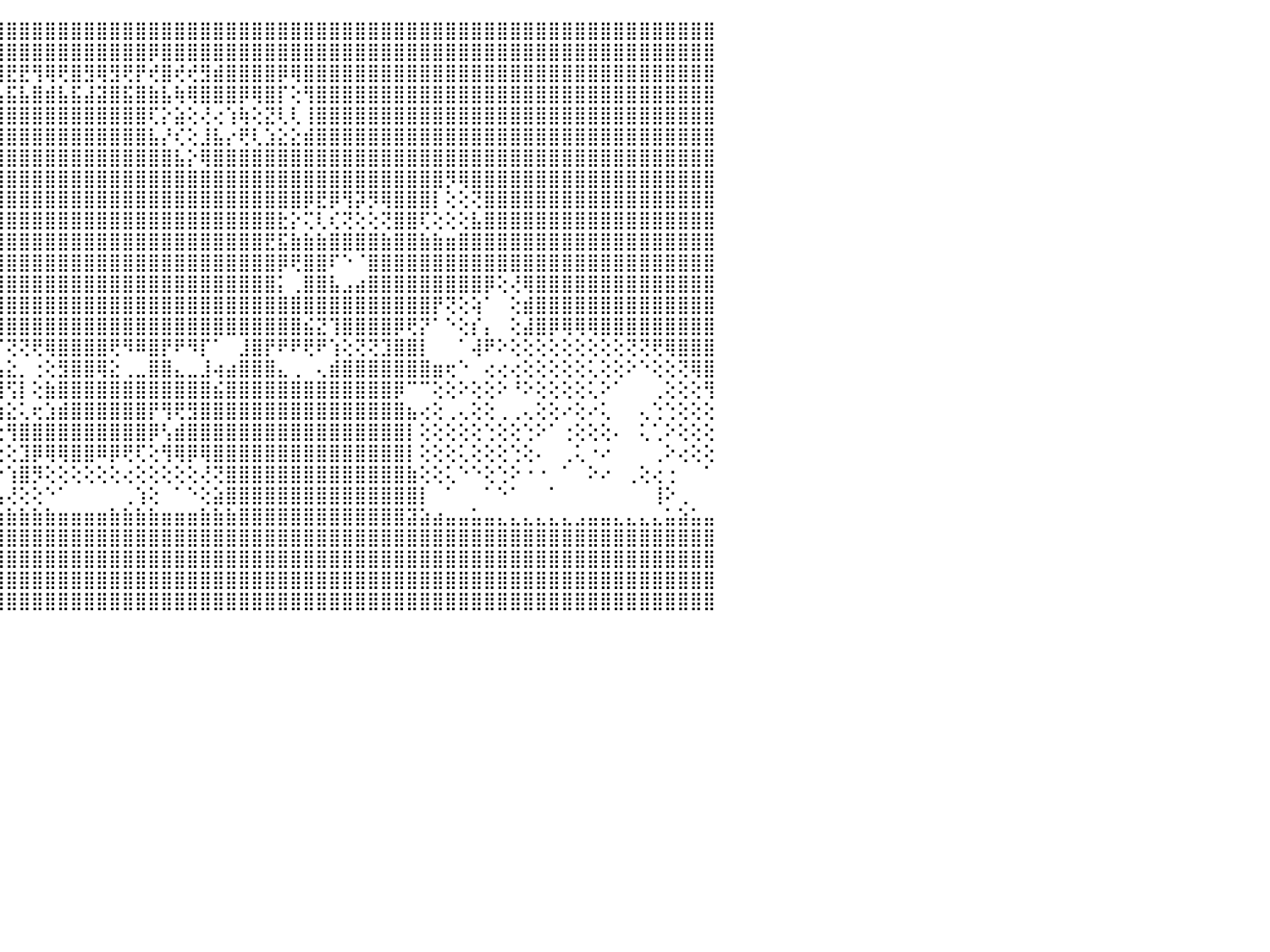

⣿⣿⣿⣿⣿⣿⣿⣿⣿⣿⣿⣿⣿⣿⣿⣿⣿⣿⣿⣿⣿⣿⣿⣿⣿⣿⣿⣿⣿⣿⣿⣿⣿⣿⣿⣿⣿⣿⣿⣿⣿⣿⣿⣿⣿⣿⣿⣿⣿⣿⣿⣿⣿⣿⣿⣿⣿⣿⣿⣿⣿⣿⣿⣿⣿⣿⣿⣿⣿⣿⣿⣿⣿⣿⣿⣿⣿⣿⣿⣿⣿⣿⣿⣿⣿⣿⣿⣿⣿⣿⣿⣿⣿⣿⣿⣿⣿⣿⣿⣿⠀
⣿⣿⣿⣿⣿⣿⣿⣿⣿⣿⣿⣿⣿⣿⣿⣿⣿⣿⣿⣿⣿⣿⣿⣿⣿⣿⣿⣿⣿⣿⣿⣿⣿⣿⣿⣿⣿⣿⣿⢿⣿⣿⣿⣿⣿⣿⣿⣿⣿⣿⣿⣿⣿⣿⣿⣿⡿⣿⣿⣿⣿⣿⣿⣿⣿⣿⣿⣿⣿⣿⣿⣿⣿⣿⣿⣿⣿⣿⣿⣿⣿⣿⣿⣿⣿⣿⣿⣿⣿⣿⣿⣿⣿⣿⣿⣿⣿⣿⣿⣿⠀
⣿⣿⣿⣿⣿⣿⣟⣿⡿⢻⣻⢿⢿⣿⡟⡿⣿⢿⢟⡿⢿⣟⣟⢿⢿⢟⡻⡟⣟⡿⣿⡿⢿⡿⣿⡿⢞⣿⣾⢻⢺⢟⡞⣟⣿⣟⣟⢻⢿⢟⣿⣻⢿⣻⢟⡟⢞⣿⢞⢞⣻⣾⣿⣿⣿⣿⡿⢿⣿⣿⣿⣿⣿⣿⣿⣿⣿⣿⣿⣿⣿⣿⣿⣿⣿⣿⣿⣿⣿⣿⣿⣿⣿⣿⣿⣿⣿⣿⣿⣿⠀
⣿⣿⣿⣿⣿⣿⣵⣿⣷⣾⣯⣮⣵⣷⣽⣵⣿⣽⣿⣯⣧⣿⣿⣿⣿⣾⣽⣷⣿⣵⡇⢝⣝⢏⠫⣷⣼⣿⣧⣿⣼⣾⣯⣾⣧⣯⣧⣿⣾⣧⣯⣼⣽⣿⣯⣿⣷⣧⢷⢿⣿⣿⣿⡿⢿⣿⡏⢕⢻⣿⣿⣿⣿⣿⣿⣿⣿⣿⣿⣿⣿⣿⣿⣿⣿⣿⣿⣿⣿⣿⣿⣿⣿⣿⣿⣿⣿⣿⣿⣿⠀
⣿⣿⣿⣿⣿⣿⣿⣿⣿⣿⣿⣿⣿⣿⣿⣿⣿⣿⣿⣿⣿⣿⣿⣿⣿⣿⣿⣿⣿⣿⡏⢱⢏⢕⢕⣾⣿⣿⣿⣿⣿⣿⣿⣿⣿⣿⣿⣿⣿⣿⣿⣿⣿⣿⣿⣿⢏⡕⣵⢕⢜⢔⢱⢷⢕⣝⢇⢇⢸⣿⣿⣿⣿⣿⣿⣿⣿⣿⣿⣿⣿⣿⣿⣿⣿⣿⣿⣿⣿⣿⣿⣿⣿⣿⣿⣿⣿⣿⣿⣿⠀
⣿⣿⣿⣿⣿⣿⣿⣿⣿⣿⣿⣿⣿⣿⣿⣿⣿⣿⣿⣿⣿⣿⣿⣿⣿⣿⣿⣿⣿⣿⣷⢕⣵⣷⢇⢕⣸⡿⣿⣿⣿⣿⣿⣿⣿⣿⣿⣿⣿⣿⣿⣿⣿⣿⣿⣿⣧⡜⢎⢕⣸⣧⡔⢟⢇⣱⣕⣕⣾⣿⣿⣿⣿⣿⣿⣿⣿⣿⣿⣿⣿⣿⣿⣿⣿⣿⣿⣿⣿⣿⣿⣿⣿⣿⣿⣿⣿⣿⣿⣿⠀
⣿⣿⣿⣿⣿⣿⣿⣿⣿⣿⣿⣿⣿⣿⣿⣿⣿⣿⣿⣿⣿⣿⣿⣿⣿⣿⣿⣿⣿⣿⣷⣷⣿⣷⡇⢕⢏⢕⢱⣿⢿⡿⢿⣿⣿⣿⣿⣿⣿⣿⣿⣿⣿⣿⣿⣿⣿⣿⣧⡕⢿⣿⣿⣿⣿⣿⣿⣿⣿⣿⣿⣿⣿⣿⣿⣿⣿⣿⣿⣿⣿⣿⣿⣿⣿⣿⣿⣿⣿⣿⣿⣿⣿⣿⣿⣿⣿⣿⣿⣿⠀
⣿⣿⣿⣿⣿⣿⣿⣿⣿⣿⣿⣿⣿⣿⣿⣿⣿⣿⣿⣿⣿⣿⣿⣿⣿⣿⣿⣿⣿⣿⣿⣿⣿⣿⣧⣵⣕⡕⢏⢅⢕⣱⣼⣿⣿⣿⣿⣿⣿⣿⣿⣿⣿⣿⣿⣿⣿⣿⣿⣿⣿⣿⣿⣿⣿⣿⣿⣿⣿⣿⣿⣿⣿⣿⣿⣿⣿⣿⣿⡻⢿⣿⣿⣿⣿⣿⣿⣿⣿⣿⣿⣿⣿⣿⣿⣿⣿⣿⣿⣿⠀
⣿⣿⣿⣿⣿⣿⣿⣿⣿⣿⣿⣿⣿⣿⣿⣿⣿⣿⣿⣿⣿⣿⣿⣿⣿⣿⣿⣿⣿⣿⣿⣿⣿⣿⣿⣿⣇⣱⣵⣾⣿⣿⣿⣿⣿⣿⣿⣿⣿⣿⣿⣿⣿⣿⣿⣿⣿⣿⣿⣿⣿⣿⣿⣿⣿⣿⣿⣿⡿⣟⡿⢻⡽⡻⢿⣿⣿⣿⡇⢕⢕⢝⣿⣿⣿⣿⣿⣿⣿⣿⣿⣿⣿⣿⣿⣿⣿⣿⣿⣿⠀
⣿⣿⣿⣿⣿⣿⣿⣿⣿⣿⣿⣿⣿⣿⣿⣿⣿⣿⣿⣿⣿⣿⣿⣿⣿⣿⣿⣿⣿⣿⣿⣿⣿⣿⣿⣿⣿⣿⣿⣿⣿⣿⣿⣿⣿⣿⣿⣿⣿⣿⣿⣿⣿⣿⣿⣿⣿⣿⣿⣿⣿⣿⣿⣿⣿⣿⣗⡕⢍⢇⢎⢝⢕⢕⢝⣿⣿⢏⢕⢕⢕⣧⣿⣿⣿⣿⣿⣿⣿⣿⣿⣿⣿⣿⣿⣿⣿⣿⣿⣿⠀
⣿⣿⣿⣿⣿⣿⣿⣿⣿⣿⣿⣿⣿⣿⣿⣿⣿⣿⣿⣿⣿⣿⣿⣿⣿⣿⣿⣿⣿⣿⣿⣿⣿⣿⣿⣿⣿⣿⣿⣿⣿⣿⣿⣿⣿⣿⣿⣿⣿⣿⣿⣿⣿⣿⣿⣿⣿⣿⣿⣿⣿⣿⣿⣿⣿⣟⣯⣷⣷⣷⣿⣿⣿⣿⣷⣿⣿⣷⣷⣶⣿⣿⣿⣿⣿⣿⣿⣿⣿⣿⣿⣿⣿⣿⣿⣿⣿⣿⣿⣿⠀
⣿⣿⣿⣿⣿⣿⣿⣿⣿⣿⣿⣿⣿⣿⣿⣿⣿⣿⣿⣿⣿⣿⣿⣿⣿⣿⣿⣿⣿⣿⣿⣿⣿⣿⣿⣿⣿⣿⣿⣿⣿⣿⣿⣿⣿⣿⣿⣿⣿⣿⣿⣿⣿⣿⣿⣿⣿⣿⣿⣿⣿⣿⣿⣿⣿⣿⡿⢟⣿⣿⠏⠑⠈⣿⣿⣿⣿⣿⣿⣿⣿⣿⣿⣿⣿⣿⣿⣿⣿⣿⣿⣿⣿⣿⣿⣿⣿⣿⣿⣿⠀
⣿⣿⣿⣿⣿⣿⣿⣿⣿⣿⣿⣿⣿⣿⣿⣿⣿⣿⣿⣿⣿⣿⣿⣿⣿⣿⣿⣿⣿⣿⣿⣿⣿⣿⣿⣿⣿⣿⣿⣿⣿⣿⣿⣿⣿⣿⣿⣿⣿⣿⣿⣿⣿⣿⣿⣿⣿⣿⣿⣿⣿⣿⣿⣿⣿⣿⡅⢀⣿⣿⣧⣠⣴⣿⣿⣿⣿⣿⣿⣿⣿⣿⡿⢕⢜⢿⣿⣿⣿⣿⣿⣿⣿⣿⣿⣿⣿⣿⣿⣿⠀
⣿⣿⣿⣿⣿⣿⣿⣿⣿⣿⣿⣿⣿⣿⣿⣿⣿⣿⣿⣿⣿⣿⣿⣿⣿⣿⣿⣿⣿⣿⣿⣿⣿⣿⣿⣿⣿⣿⣿⣿⣿⣿⣿⣿⣿⣿⣿⣿⣿⣿⣿⣿⣿⣿⣿⣿⣿⣿⣿⣿⣿⣿⣿⣿⣿⣿⣿⣿⣿⣿⣿⣿⣿⣿⣿⣿⣿⣿⡟⢝⢕⢵⠁⠀⢕⣾⣿⣿⣿⣿⣿⣿⣿⣿⣿⣿⣿⣿⣿⣿⠀
⣿⣿⣿⣿⣿⣿⣿⣿⣿⣿⣿⣿⣿⣿⣿⣿⣿⣿⣿⣿⣿⣿⣿⣿⣿⣿⢿⢿⢟⢟⢟⢟⢟⢟⢿⢿⣿⣿⣿⣿⣿⣿⣿⣿⣿⣿⣿⣿⣿⣿⣿⣿⣿⣿⣿⣿⣿⣿⣿⣿⣿⣿⣿⣿⣿⣿⣿⣿⣮⣝⢹⣿⣿⣿⣿⡿⢟⡝⠁⠑⢕⡎⡄⠀⢕⣼⣿⡿⢿⢿⢿⣿⣿⣿⣿⣿⣿⣿⣿⣿⠀
⣿⣿⣿⣿⣿⣿⣿⣿⣿⣿⣿⣿⣿⣿⣿⣿⣿⣿⣿⣿⣿⣿⣿⣿⣏⣵⣕⣵⣱⣵⣵⣵⣵⣵⣵⣵⣜⢻⣿⣿⣿⣿⣿⣿⡏⢝⢝⢟⢿⣿⣿⣿⣿⢟⠻⠿⣿⡟⠟⠻⡏⠁⠀⣸⣿⡟⠟⠟⢟⠟⢱⢕⢝⢝⣹⣿⣿⡇⠀⠀⠁⢼⠟⠕⢕⢕⢕⢕⢕⢕⢕⢕⢕⢝⢝⢟⢿⣿⣿⣿⠀
⣿⣿⣿⣿⣿⣿⣿⣿⣿⣿⣿⣿⣿⣿⣿⣿⣿⣿⣿⣿⣿⣿⢟⢕⢜⠛⠋⣹⣿⣿⣿⣿⣿⣿⣿⣿⣿⣇⢸⣿⣿⣿⣿⣿⣧⣕⡀⢐⢕⣻⣿⣿⢿⣕⢀⣀⣿⣿⣄⣀⣸⢴⣴⣿⣿⣿⣄⢀⠀⢄⣾⣿⣿⣿⣿⣿⣿⣿⣶⢖⠑⠀⢔⢔⢔⢕⢕⢕⢕⢕⢅⢕⢕⠕⠑⢕⢕⢝⢿⣿⠀
⣿⣿⣿⡿⠿⠟⠟⢻⣿⣿⣿⣿⣿⣿⣿⣿⣿⣯⡍⠁⠈⢻⢕⢕⠁⢀⢕⢜⢕⢜⠕⠐⢕⢕⢕⠕⠔⠜⢕⠑⢞⢝⢟⢕⢸⢫⡇⢕⣷⣿⣿⣿⣿⣿⣿⣿⣿⣿⣿⣿⣿⣮⣿⣿⣿⣿⣿⣿⣿⣿⣿⣿⣿⣿⣿⡿⠉⠉⢕⢕⠕⢕⢕⠕⠘⠕⢕⢕⢕⢕⢅⠕⠁⠀⠀⢀⢕⢕⢕⢻⠀
⣿⣿⣇⣀⡀⢀⣄⣼⣿⣿⣿⣿⣿⣿⣿⣿⣷⣾⣷⣶⣶⡟⠕⠀⢄⢕⢕⢕⠕⠀⠀⠀⠀⢔⠀⠀⠀⠀⠑⢀⠑⢕⢕⢕⢰⣕⢅⢖⣱⣾⣿⣿⣿⣿⣿⣿⡟⢻⢟⣻⣿⣿⣿⣿⣿⣿⣿⣿⣿⣿⣿⣿⣿⣿⣿⣿⣦⢔⢕⢀⢄⢕⢕⢀⢀⢄⢕⢕⠔⢕⠔⢅⠀⠀⢄⢑⢑⢕⢕⢕⠀
⣿⣿⣿⣿⣿⣾⣿⣿⣿⣿⣿⢟⠁⠉⢻⣿⡕⠈⢻⣿⣿⣧⠀⠀⠁⢕⢕⢕⠑⠀⠀⠐⠀⠀⠀⠀⠀⠄⠄⢕⣿⣿⢕⢕⢔⢻⣿⣿⣿⣿⣿⣿⣿⣿⣿⣿⡿⢣⣾⣿⣿⣿⣿⣿⣿⣿⣿⣿⣿⣿⣿⣿⣿⣿⣿⣿⡇⢕⢕⢕⢕⢕⢑⢕⢕⢑⠕⠁⢐⢕⢕⢕⠄⠀⢅⢁⠕⢕⢕⢕⠀
⣿⣿⢟⢿⣿⣿⣿⣿⣿⣿⣿⣧⣄⣴⣿⣿⣷⣠⣾⣿⡇⠏⠀⢀⠀⠀⠐⢀⠀⠀⠀⠀⠀⠀⠀⠀⠀⠀⠀⢁⣿⡿⢕⠕⢕⢕⣹⡿⢿⢿⣿⣿⠿⡿⢟⢏⢕⢻⢿⡿⢿⣿⣿⣿⣿⣿⣿⣿⣿⣿⣿⣿⣿⣿⣿⣿⡇⢕⢕⢕⢅⢕⢕⢕⢑⢕⠄⠀⢀⢅⠐⠔⠀⠀⠀⢀⠕⢔⢕⢕⠀
⢸⢟⠅⢁⢹⣿⣿⣿⣿⣿⣿⣿⣿⡻⢿⠿⣿⣿⣿⢿⢕⠀⠀⢕⢕⠀⠀⠀⠀⠀⠀⠀⠀⠀⠀⠀⠀⠀⠀⢜⡏⢕⢕⢕⠑⢱⣿⡻⢕⢕⢕⢕⢕⢕⢔⢕⢕⢕⢕⢕⢜⢝⣿⣿⣿⣿⣿⣿⣿⣿⣿⣿⣿⣿⣿⣿⣷⢕⢕⢅⠑⠑⢕⢑⠕⠐⠐⠀⠁⠀⠕⠔⠀⢀⢕⢔⢐⠀⠀⠁⠀
⣼⡟⢕⢕⢕⢝⢿⣿⡿⢿⢿⢟⢟⠕⠕⢕⢕⢕⢕⢕⢵⠀⠀⢕⠕⠀⠰⢶⠶⢷⢶⠦⠴⠄⠀⢀⢄⠀⠀⢕⡇⠑⠑⢁⢤⢜⢕⢕⠑⠁⠀⠀⠀⠀⢀⢱⢕⠀⠁⠑⢕⣵⣿⣿⣿⣿⣿⣿⣿⣿⣿⣿⣿⣿⣿⣿⣿⡇⠀⠁⠀⠀⠁⠑⠁⠀⠀⠁⠀⠀⠀⠀⠀⠀⠀⢸⠕⢀⠀⠀⠀
⣿⣷⣷⣶⣷⣷⣶⣷⣷⣷⣷⣶⣶⣶⣶⣶⣶⣶⣶⣷⣷⣷⣷⣷⣷⣶⣶⣶⣶⣶⣶⣶⣶⣶⣶⣶⣶⣷⣷⣷⣷⣷⣷⣷⣷⣷⣷⣷⣷⣶⣶⣶⣶⣷⣷⣷⣷⣶⣶⣶⣷⣷⣷⣿⣿⣿⣿⣿⣿⣿⣿⣿⣿⣿⣿⣿⣽⣵⣴⣤⣤⣥⣤⣄⣄⣄⣄⣄⣄⣠⣤⣤⣄⣄⣄⣄⣥⣵⣥⣤⠀
⣿⣿⣿⣿⣿⣿⣿⣿⣿⣿⣿⣿⣿⣿⣿⣿⣿⣿⣿⣿⣿⣿⣿⣿⣿⣿⣿⣿⣿⣿⣿⣿⣿⣿⣿⣿⣿⣿⣿⣿⣿⣿⣿⣿⣿⣿⣿⣿⣿⣿⣿⣿⣿⣿⣿⣿⣿⣿⣿⣿⣿⣿⣿⣿⣿⣿⣿⣿⣿⣿⣿⣿⣿⣿⣿⣿⣿⣿⣿⣿⣿⣿⣿⣿⣿⣿⣿⣿⣿⣿⣿⣿⣿⣿⣿⣿⣿⣿⣿⣿⠀
⣿⣿⣿⣿⣿⣿⣿⣿⣿⣿⣿⣿⣿⣿⣿⣿⣿⣿⣿⣿⣿⣿⣿⣿⣿⣿⣿⣿⣿⣿⣿⣿⣿⣿⣿⣿⣿⣿⣿⣿⣿⣿⣿⣿⣿⣿⣿⣿⣿⣿⣿⣿⣿⣿⣿⣿⣿⣿⣿⣿⣿⣿⣿⣿⣿⣿⣿⣿⣿⣿⣿⣿⣿⣿⣿⣿⣿⣿⣿⣿⣿⣿⣿⣿⣿⣿⣿⣿⣿⣿⣿⣿⣿⣿⣿⣿⣿⣿⣿⣿⠀
⣿⣿⣿⣿⣿⣿⣿⣿⣿⣿⣿⣿⣿⣿⣿⣿⣿⣿⣿⣿⣿⣿⣿⣿⣿⣿⣿⣿⣿⣿⣿⣿⣿⣿⣿⣿⣿⣿⣿⣿⣿⣿⣿⣿⣿⣿⣿⣿⣿⣿⣿⣿⣿⣿⣿⣿⣿⣿⣿⣿⣿⣿⣿⣿⣿⣿⣿⣿⣿⣿⣿⣿⣿⣿⣿⣿⣿⣿⣿⣿⣿⣿⣿⣿⣿⣿⣿⣿⣿⣿⣿⣿⣿⣿⣿⣿⣿⣿⣿⣿⠀
⣿⣿⣿⣿⣿⣿⣿⣿⣿⣿⣿⣿⣿⣿⣿⣿⣿⣿⣿⣿⣿⣿⣿⣿⣿⣿⣿⣿⣿⣿⣿⣿⣿⣿⣿⣿⣿⣿⣿⣿⣿⣿⣿⣿⣿⣿⣿⣿⣿⣿⣿⣿⣿⣿⣿⣿⣿⣿⣿⣿⣿⣿⣿⣿⣿⣿⣿⣿⣿⣿⣿⣿⣿⣿⣿⣿⣿⣿⣿⣿⣿⣿⣿⣿⣿⣿⣿⣿⣿⣿⣿⣿⣿⣿⣿⣿⣿⣿⣿⣿⠀
⠀⠀⠀⠀⠀⠀⠀⠀⠀⠀⠀⠀⠀⠀⠀⠀⠀⠀⠀⠀⠀⠀⠀⠀⠀⠀⠀⠀⠀⠀⠀⠀⠀⠀⠀⠀⠀⠀⠀⠀⠀⠀⠀⠀⠀⠀⠀⠀⠀⠀⠀⠀⠀⠀⠀⠀⠀⠀⠀⠀⠀⠀⠀⠀⠀⠀⠀⠀⠀⠀⠀⠀⠀⠀⠀⠀⠀⠀⠀⠀⠀⠀⠀⠀⠀⠀⠀⠀⠀⠀⠀⠀⠀⠀⠀⠀⠀⠀⠀⠀⠀